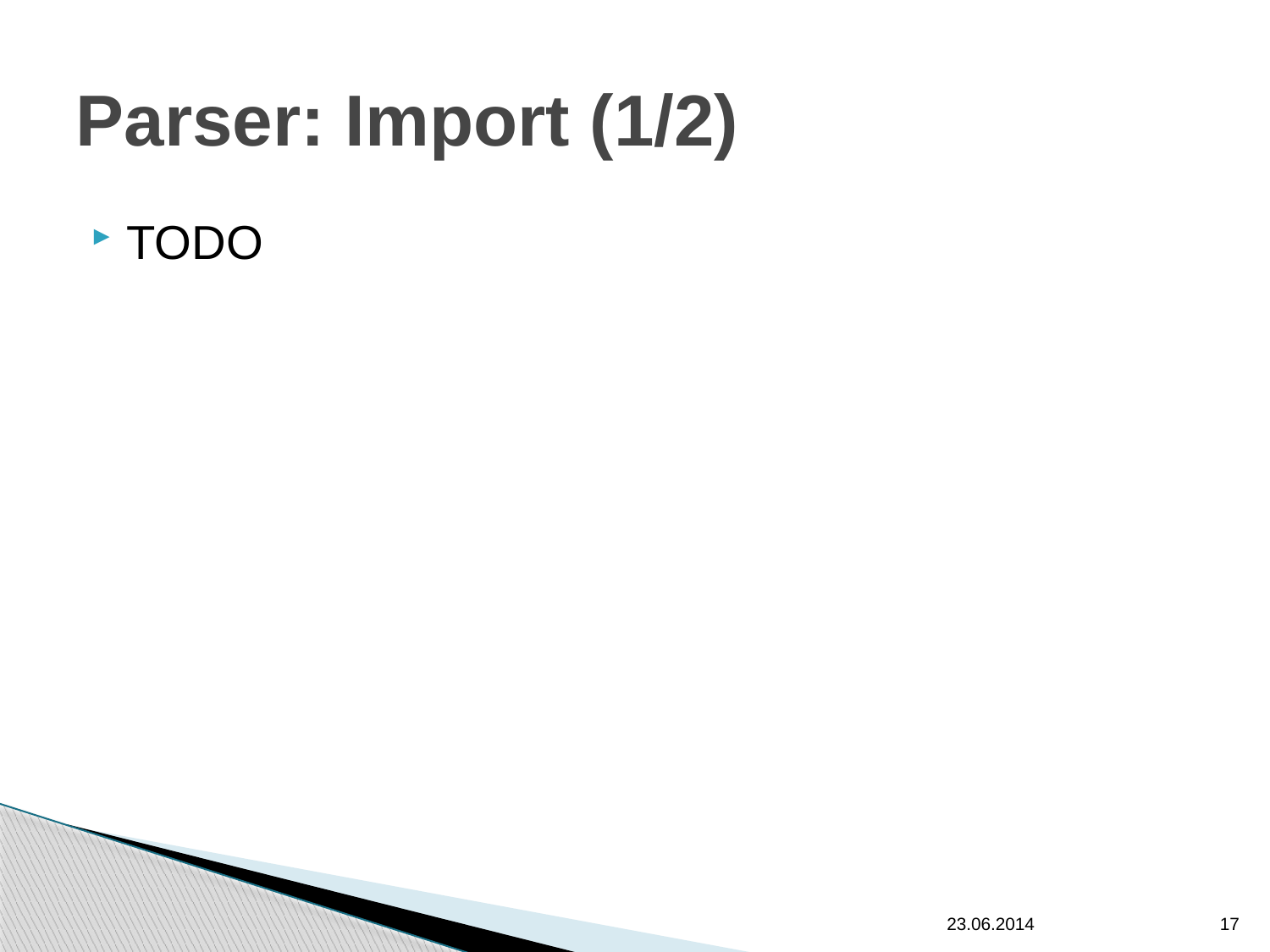

# Parser: Import (1/2)
TODO
23.06.2014
17